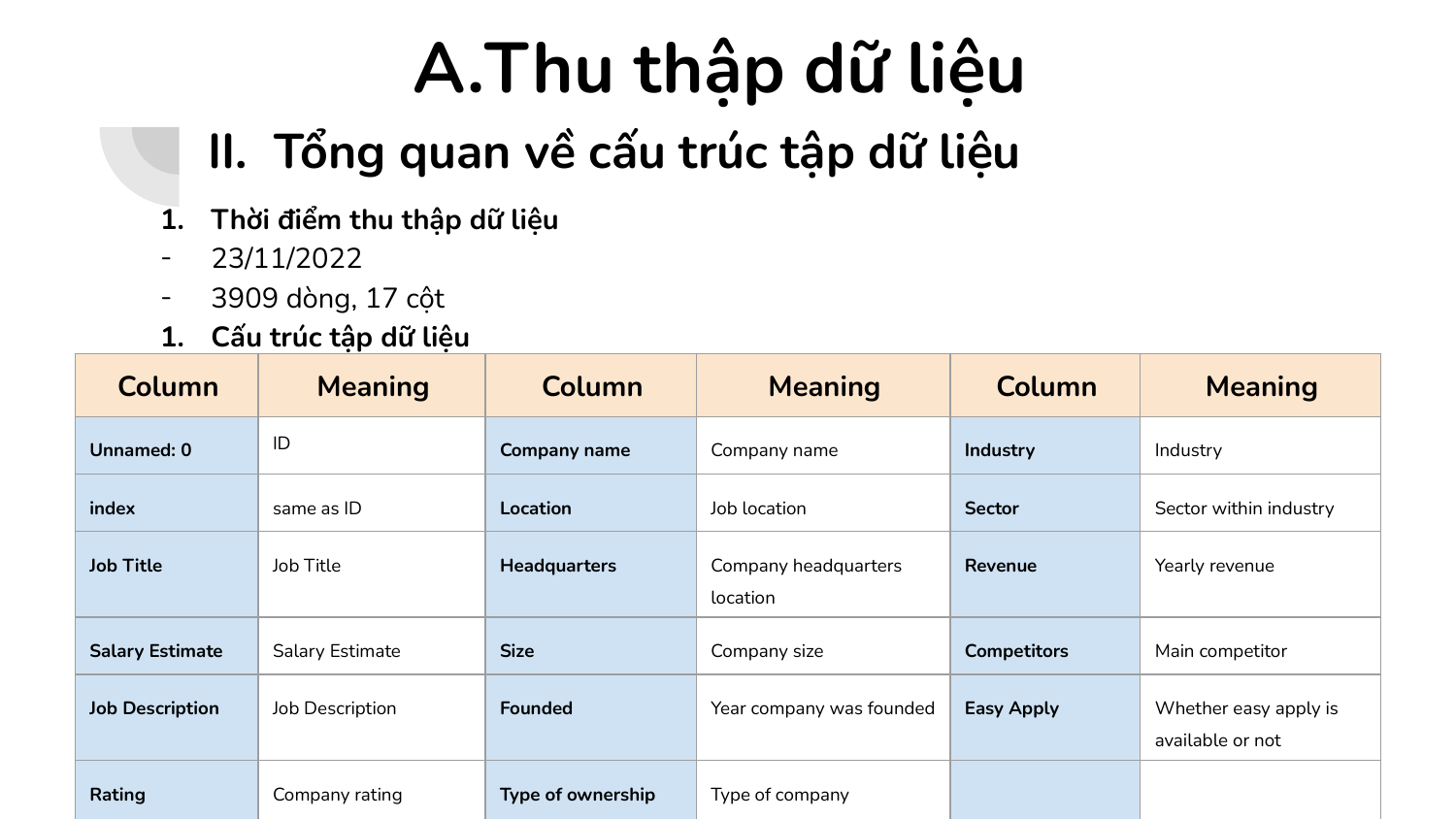

Thu thập dữ liệu
II.  Tổng quan về cấu trúc tập dữ liệu
Thời điểm thu thập dữ liệu
23/11/2022
3909 dòng, 17 cột
Cấu trúc tập dữ liệu

| Column | Meaning | Column | Meaning | Column | Meaning |
| --- | --- | --- | --- | --- | --- |
| Unnamed: 0 | ID | Company name | Company name | Industry | Industry |
| index | same as ID | Location | Job location | Sector | Sector within industry |
| Job Title | Job Title | Headquarters | Company headquarters location | Revenue | Yearly revenue |
| Salary Estimate | Salary Estimate | Size | Company size | Competitors | Main competitor |
| Job Description | Job Description | Founded | Year company was founded | Easy Apply | Whether easy apply is available or not |
| Rating | Company rating | Type of ownership | Type of company ownership |  |  |